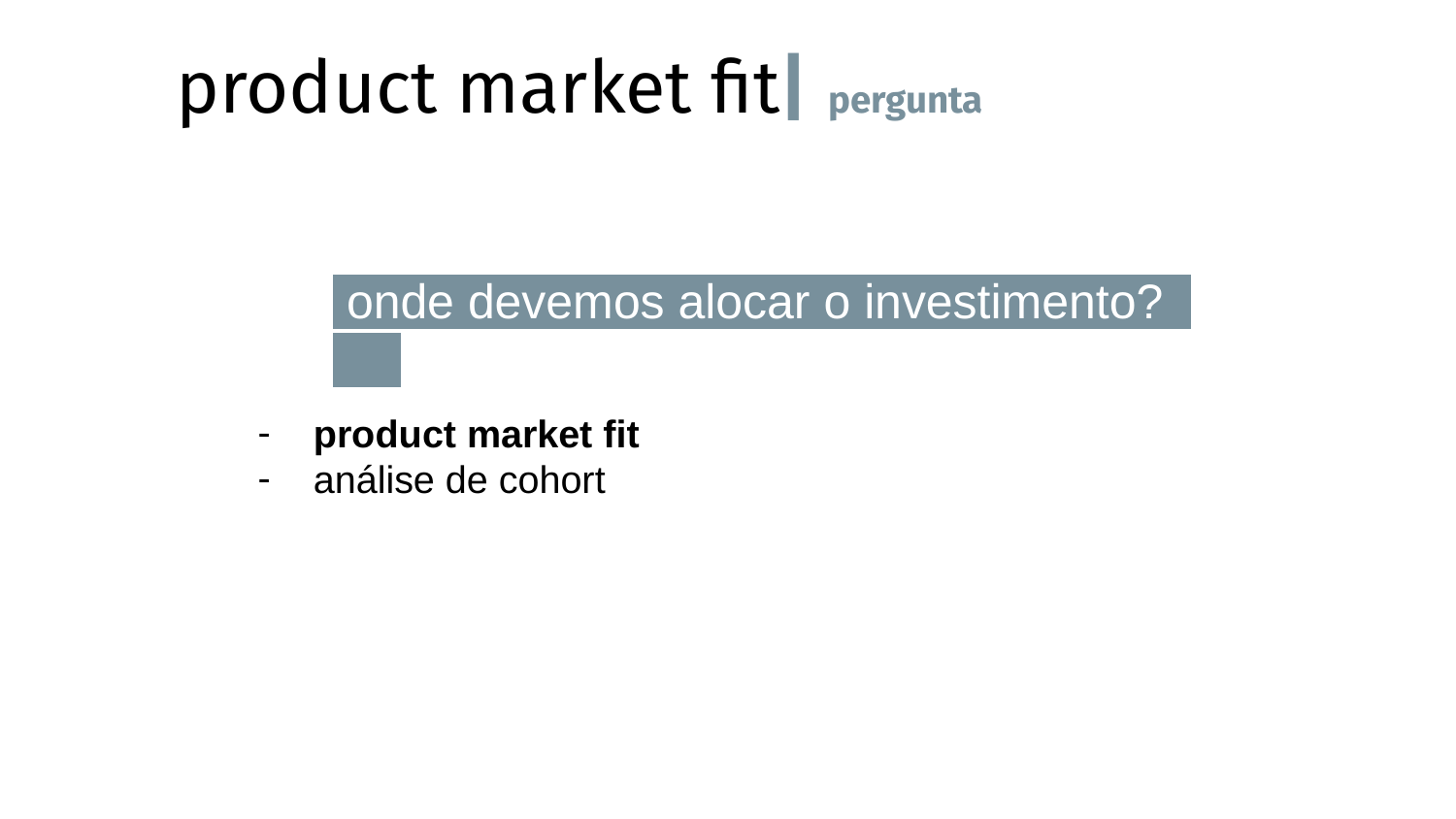

# product market fit| pergunta
 onde devemos alocar o investimento?
product market fit
análise de cohort